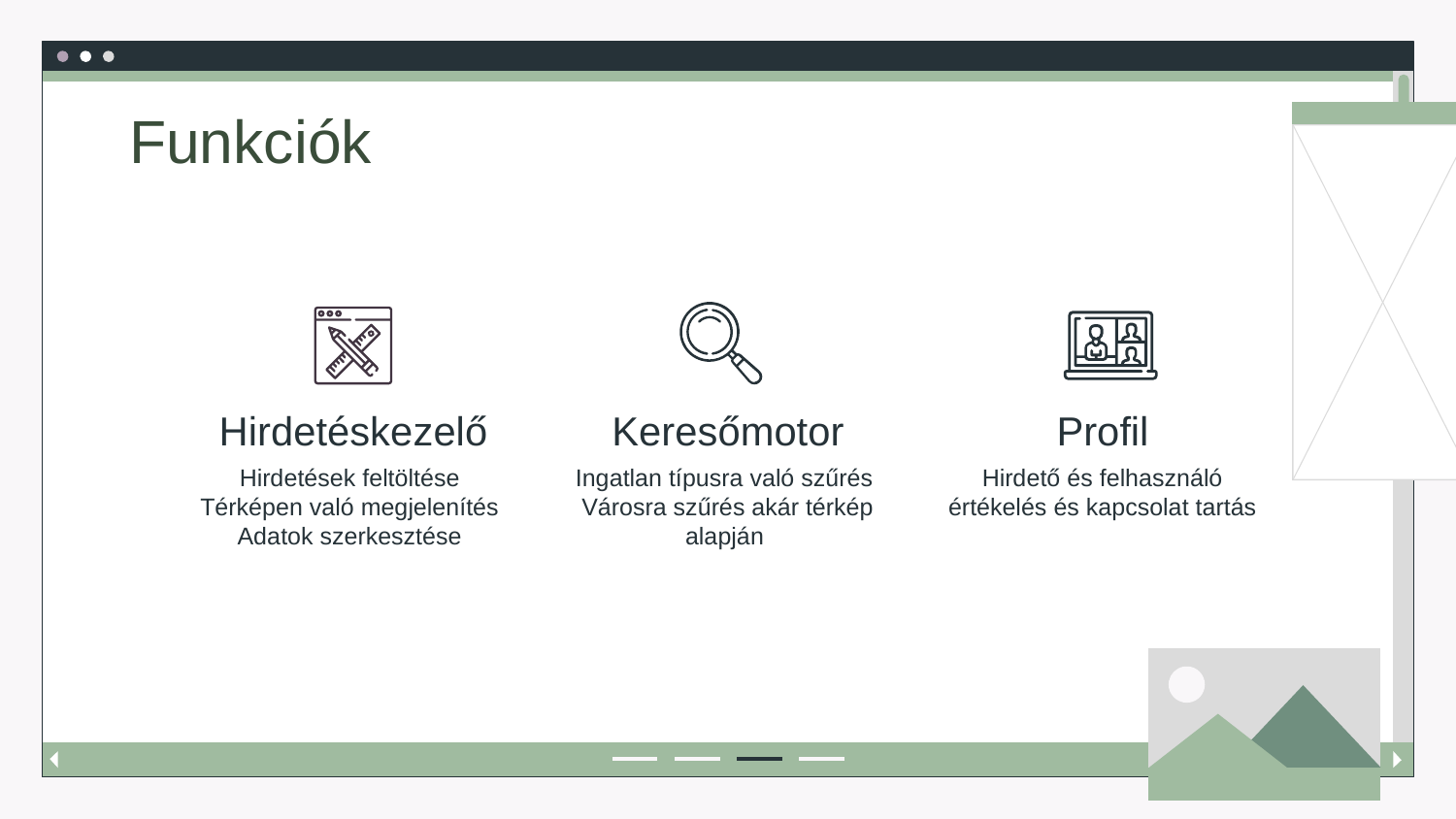

Funkciók

Hirdetéskezelő
Keresőmotor
# Profil
Hirdetések feltöltése
Térképen való megjelenítés
Adatok szerkesztése
Ingatlan típusra való szűrés
Városra szűrés akár térkép alapján
Hirdető és felhasználó értékelés és kapcsolat tartás